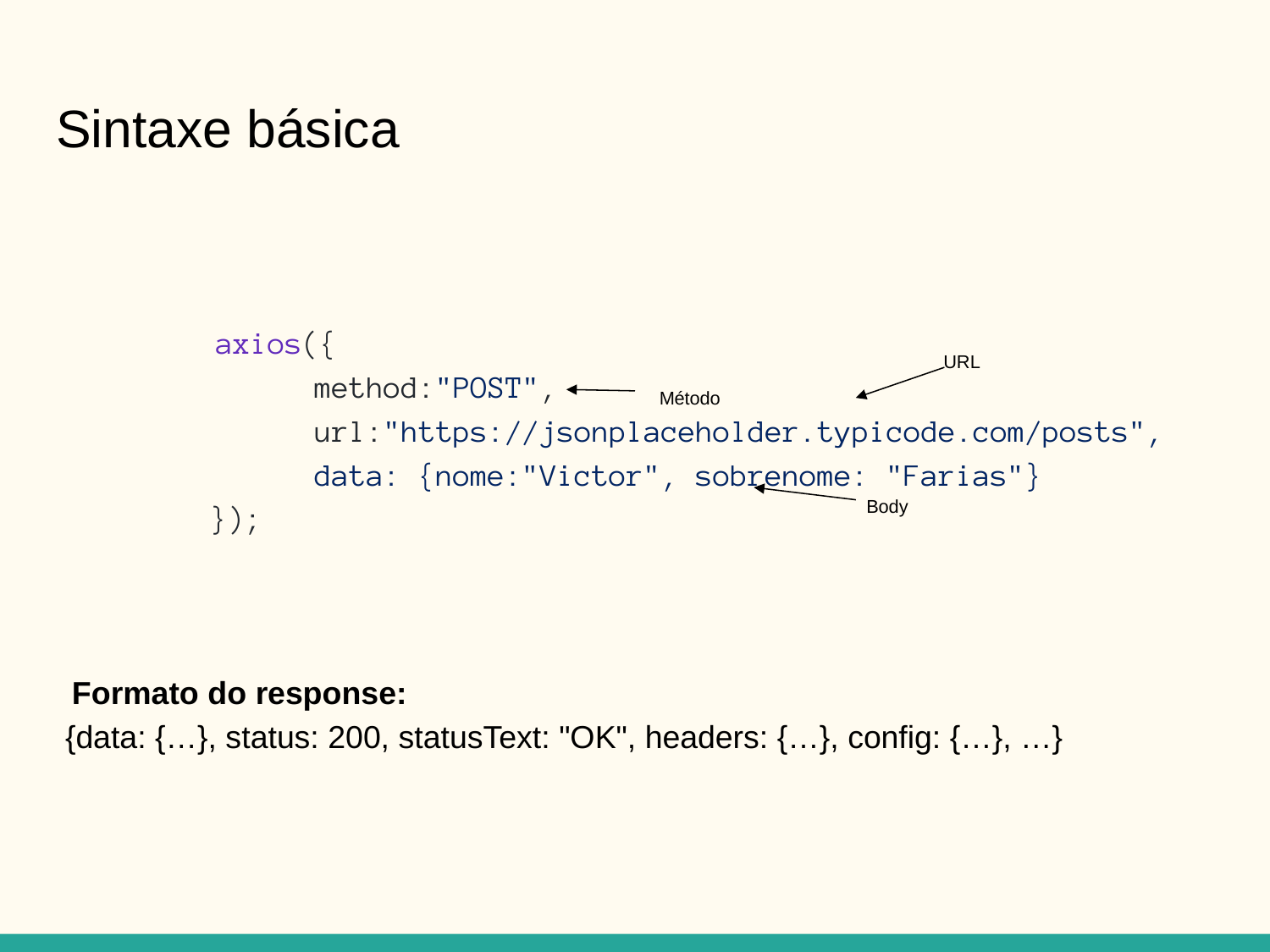

# Sintaxe básica

	 axios({
              method:"POST",
              url:"https://jsonplaceholder.typicode.com/posts",
              data: {nome:"Victor", sobrenome: "Farias"}
        });

Formato do response:
{data: {…}, status: 200, statusText: "OK", headers: {…}, config: {…}, …}
URL
Método
Body